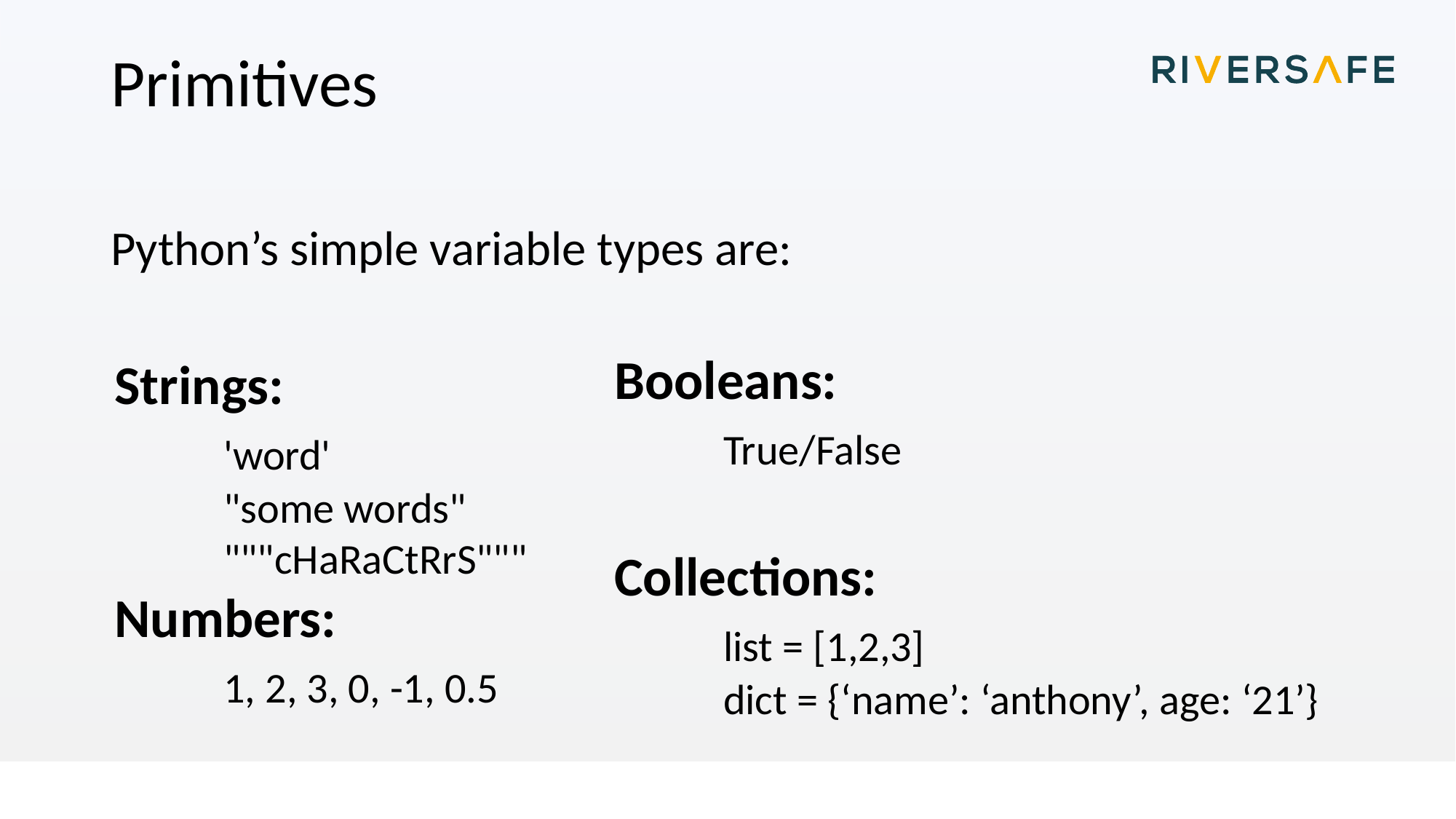

# Primitives
Python’s simple variable types are:

Booleans:
	True/False

Collections:
	list = [1,2,3]
	dict = {‘name’: ‘anthony’, age: ‘21’}
Strings:
	'word'
	"some words"
	"""cHaRaCtRrS"""
Numbers:
	1, 2, 3, 0, -1, 0.5